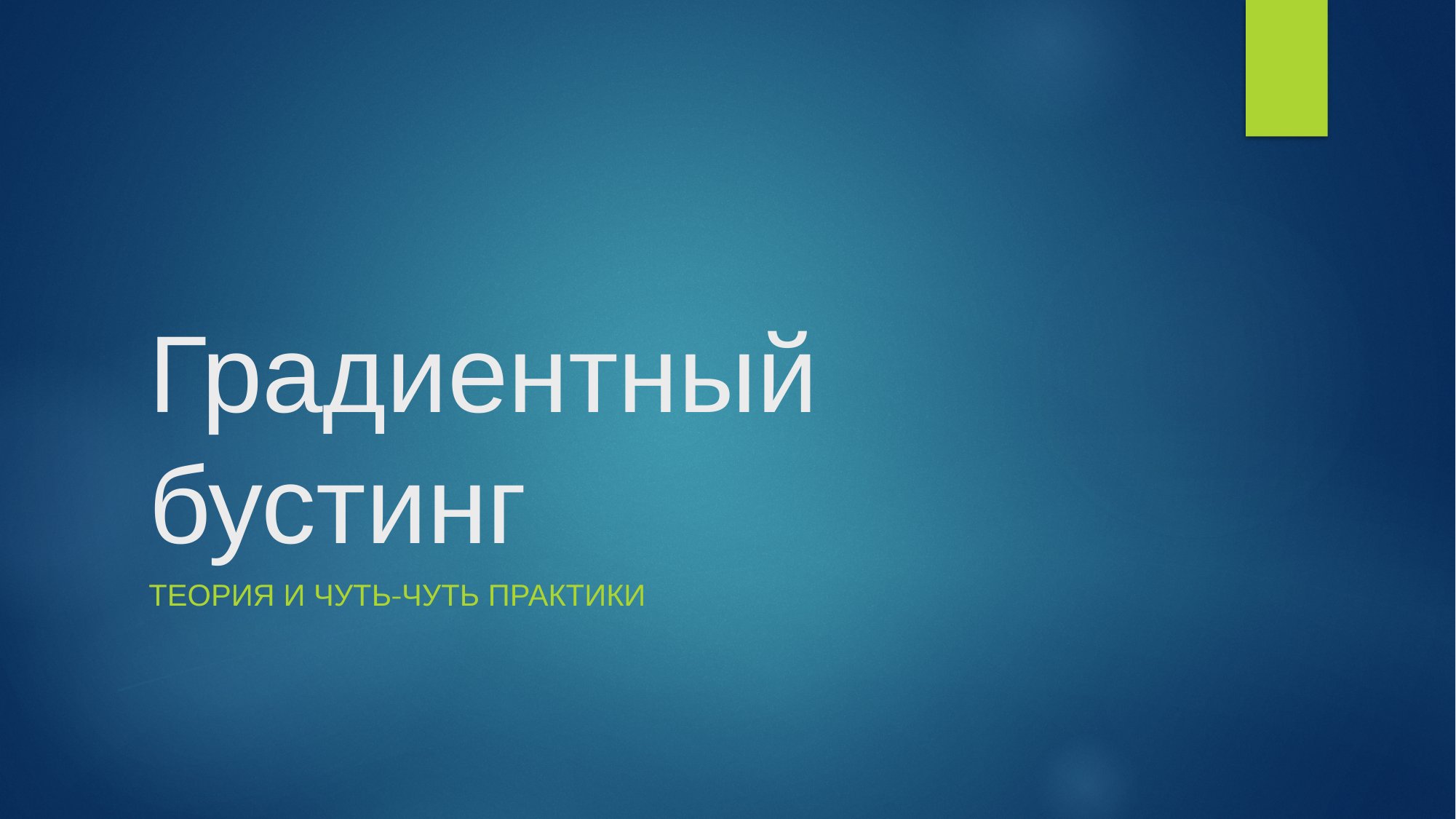

# Градиентный бустинг
Теория и чуть-чуть практики